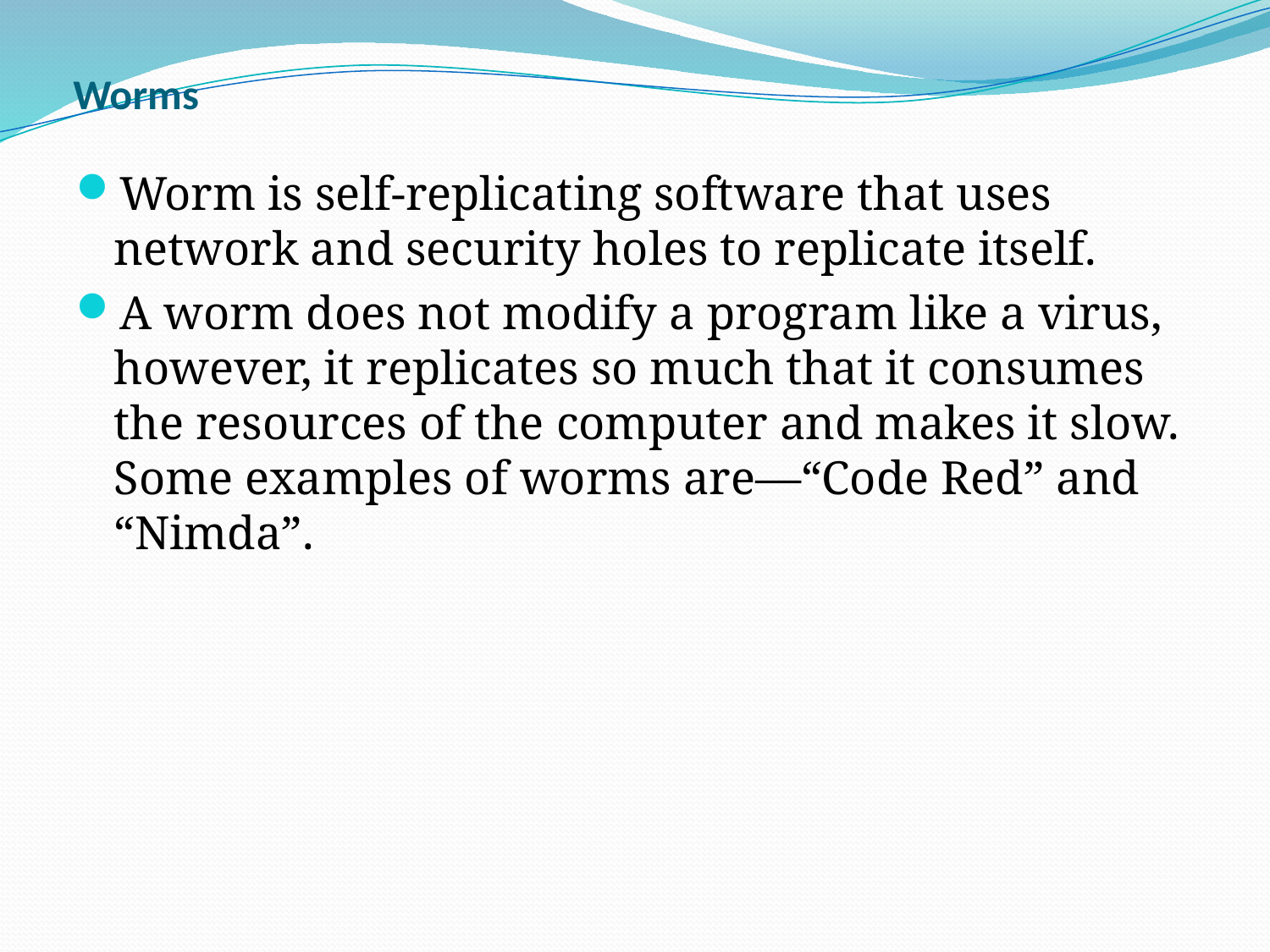

# Worms
Worm is self-replicating software that uses network and security holes to replicate itself.
A worm does not modify a program like a virus, however, it replicates so much that it consumes the resources of the computer and makes it slow. Some examples of worms are—“Code Red” and “Nimda”.